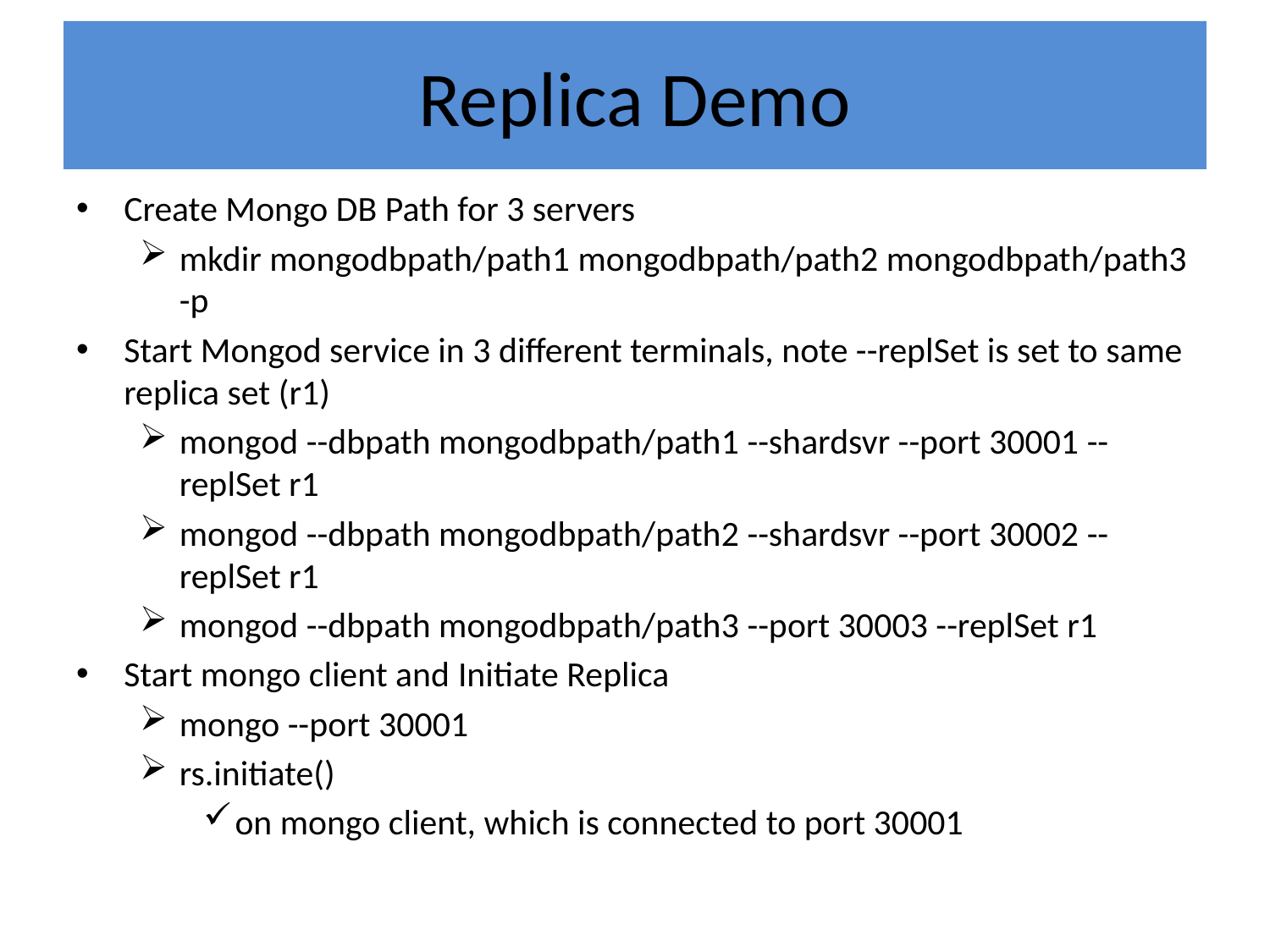

# Replica Demo
Create Mongo DB Path for 3 servers
mkdir mongodbpath/path1 mongodbpath/path2 mongodbpath/path3 -p
Start Mongod service in 3 different terminals, note --replSet is set to same replica set (r1)
mongod --dbpath mongodbpath/path1 --shardsvr --port 30001 --replSet r1
mongod --dbpath mongodbpath/path2 --shardsvr --port 30002 --replSet r1
mongod --dbpath mongodbpath/path3 --port 30003 --replSet r1
Start mongo client and Initiate Replica
mongo --port 30001
rs.initiate()
on mongo client, which is connected to port 30001